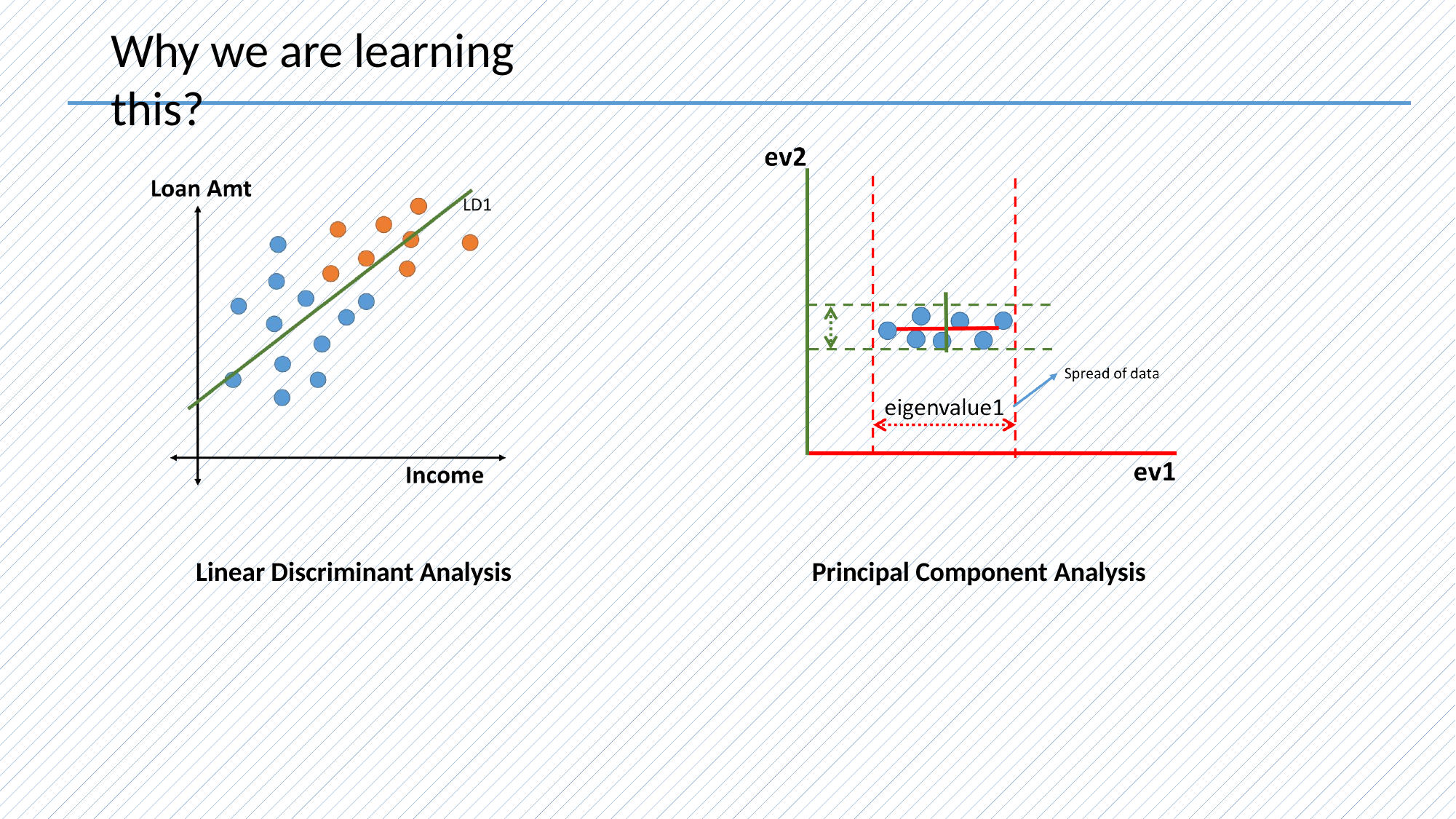

# Why we are learning this?

Linear Discriminant Analysis
Principal Component Analysis